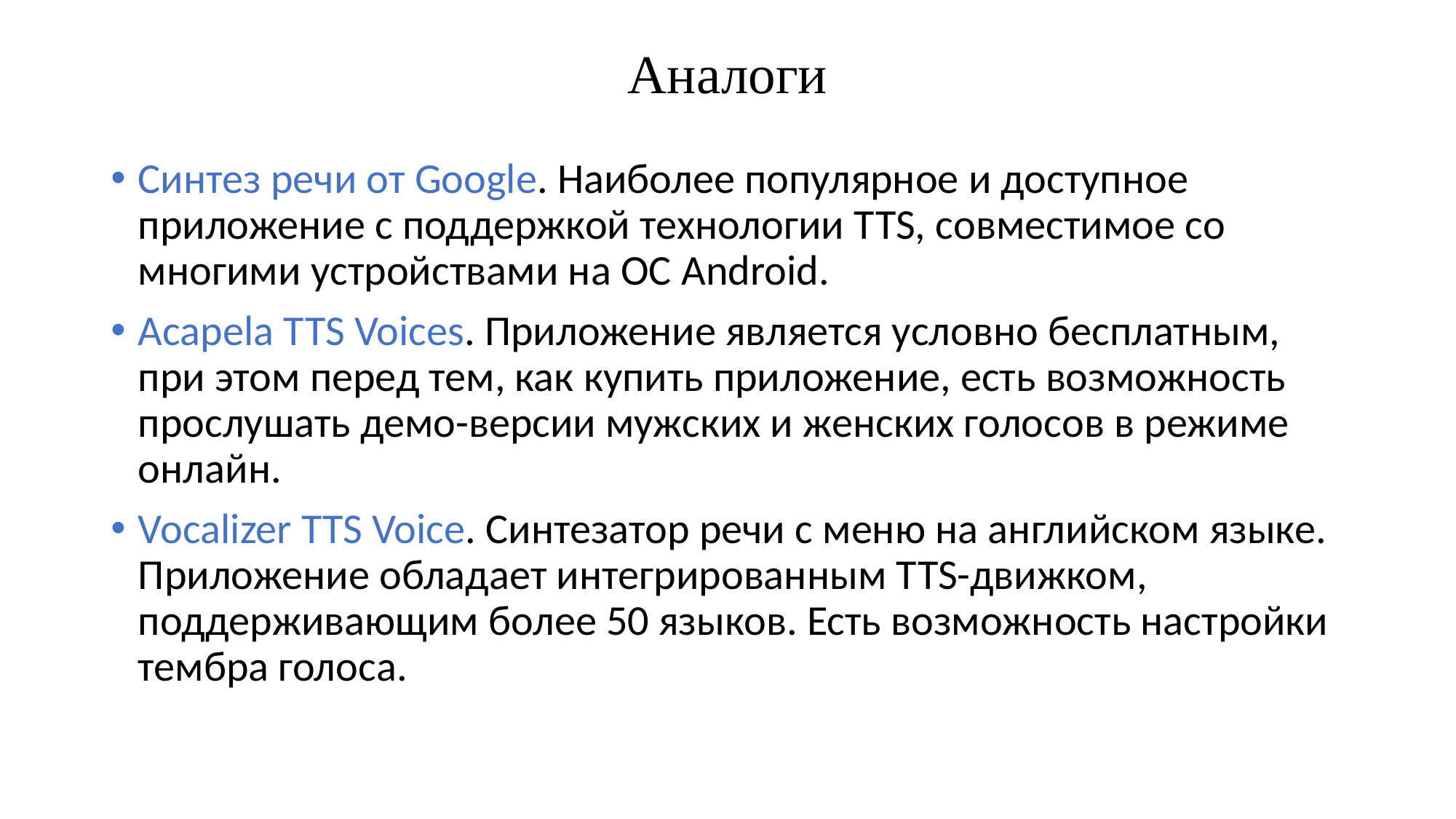

# Аналоги
Синтез речи от Google. Наиболее популярное и доступное приложение с поддержкой технологии TTS, совместимое со многими устройствами на ОС Android.
Acapela TTS Voices. Приложение является условно бесплатным, при этом перед тем, как купить приложение, есть возможность прослушать демо-версии мужских и женских голосов в режиме онлайн.
Vocalizer TTS Voice. Синтезатор речи с меню на английском языке. Приложение обладает интегрированным TTS-движком, поддерживающим более 50 языков. Есть возможность настройки тембра голоса.